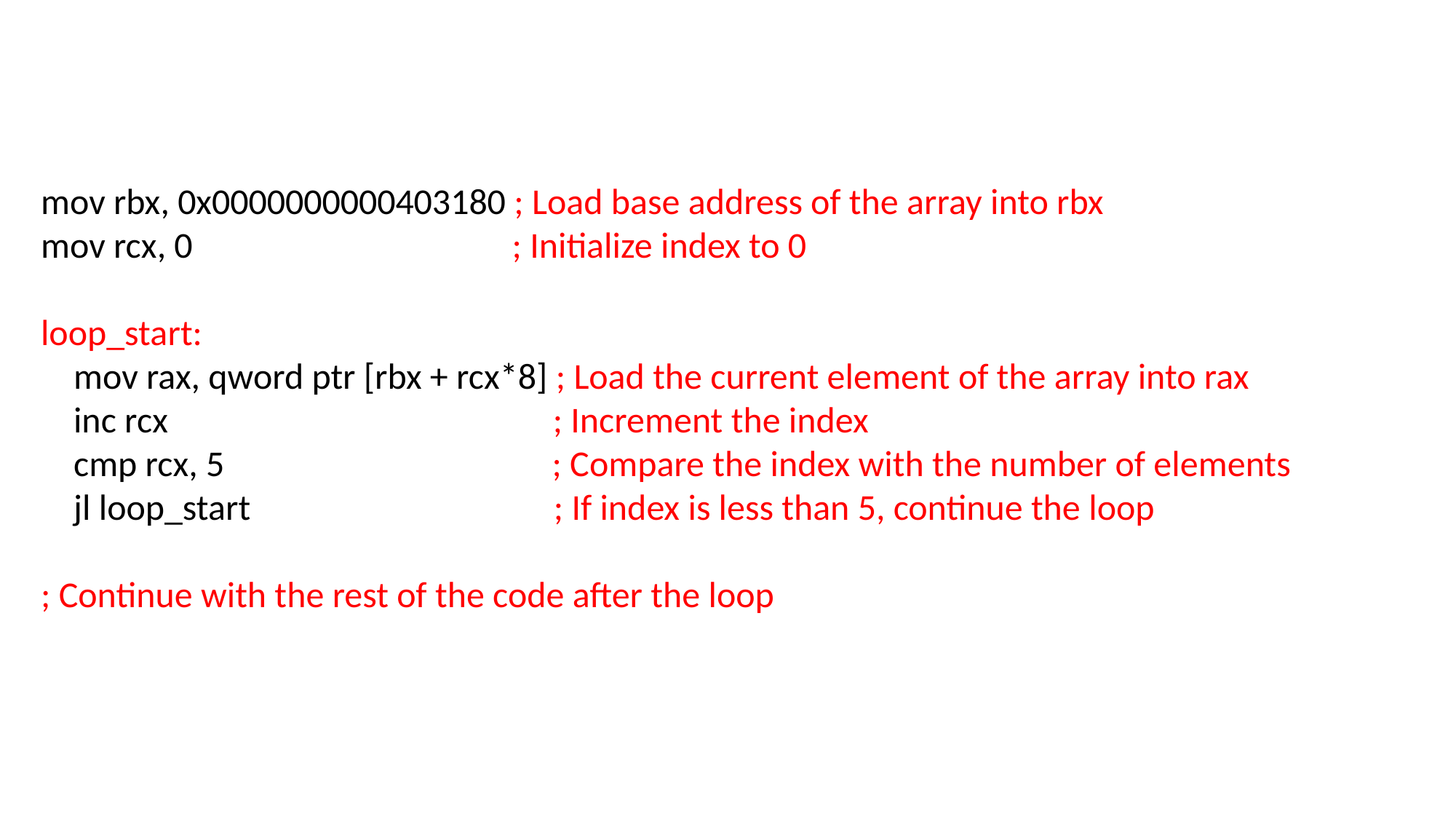

mov rbx, 0x0000000000403180 ; Load base address of the array into rbx
mov rcx, 0                                       ; Initialize index to 0

loop_start:
    mov rax, qword ptr [rbx + rcx*8] ; Load the current element of the array into rax
    inc rcx                                               ; Increment the index
    cmp rcx, 5                                        ; Compare the index with the number of elements
    jl loop_start                                     ; If index is less than 5, continue the loop

; Continue with the rest of the code after the loop